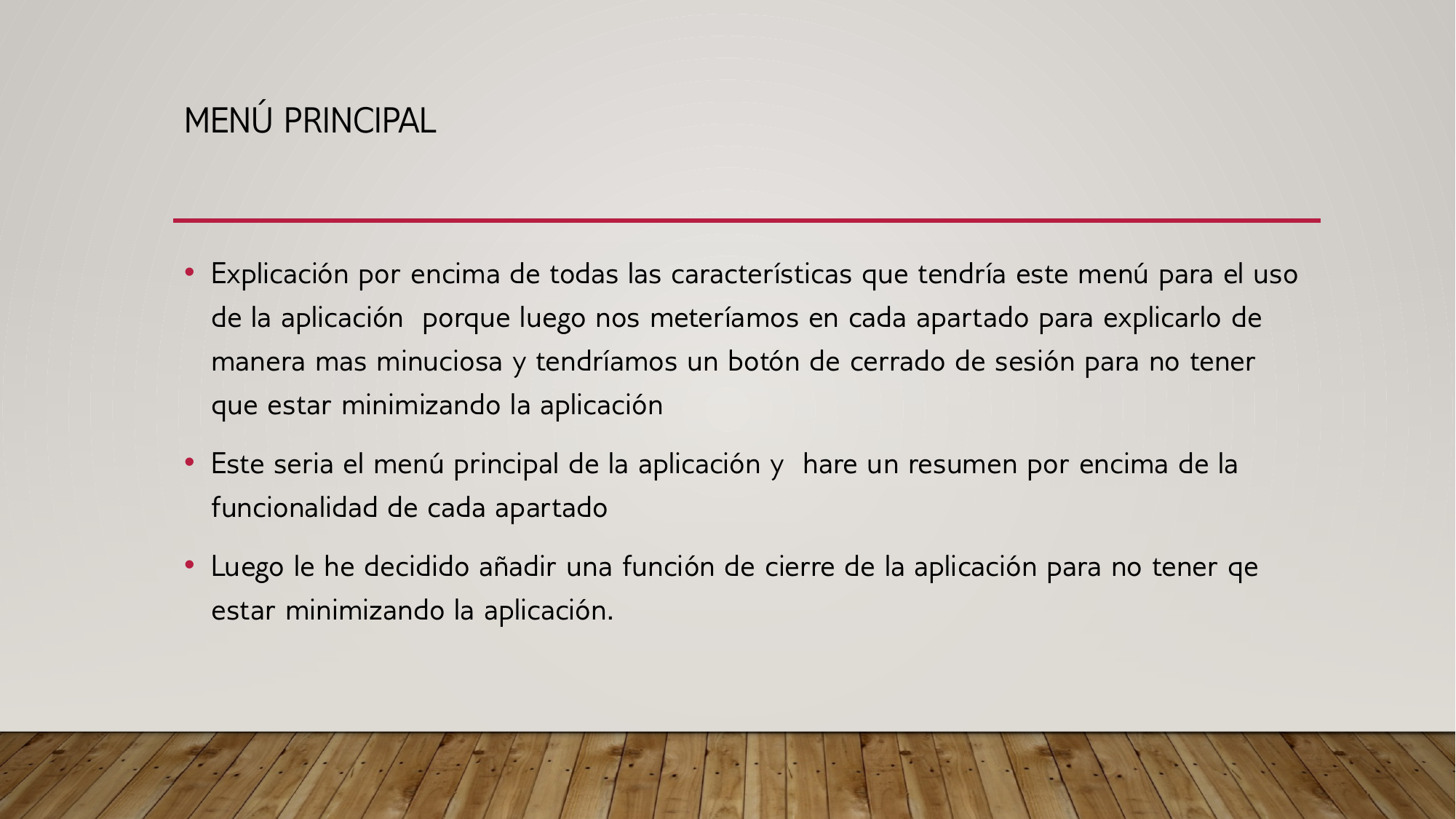

# Menú principal
Explicación por encima de todas las características que tendría este menú para el uso de la aplicación  porque luego nos meteríamos en cada apartado para explicarlo de manera mas minuciosa y tendríamos un botón de cerrado de sesión para no tener que estar minimizando la aplicación
Este seria el menú principal de la aplicación y  hare un resumen por encima de la funcionalidad de cada apartado
Luego le he decidido añadir una función de cierre de la aplicación para no tener qe estar minimizando la aplicación.